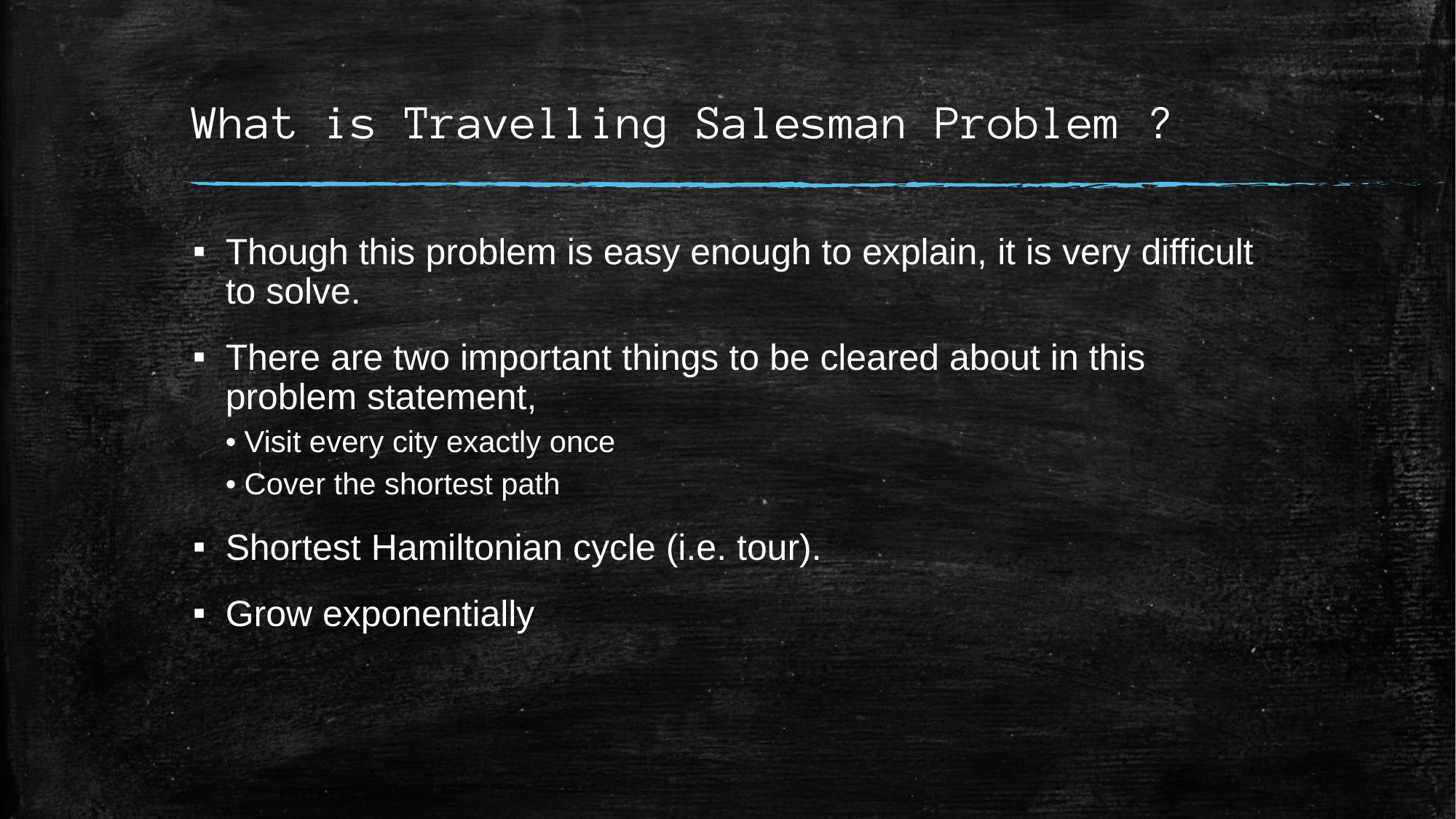

# What is Travelling Salesman Problem ?
Though this problem is easy enough to explain, it is very difficult to solve.
There are two important things to be cleared about in this problem statement,
• Visit every city exactly once
• Cover the shortest path
Shortest Hamiltonian cycle (i.e. tour).
Grow exponentially